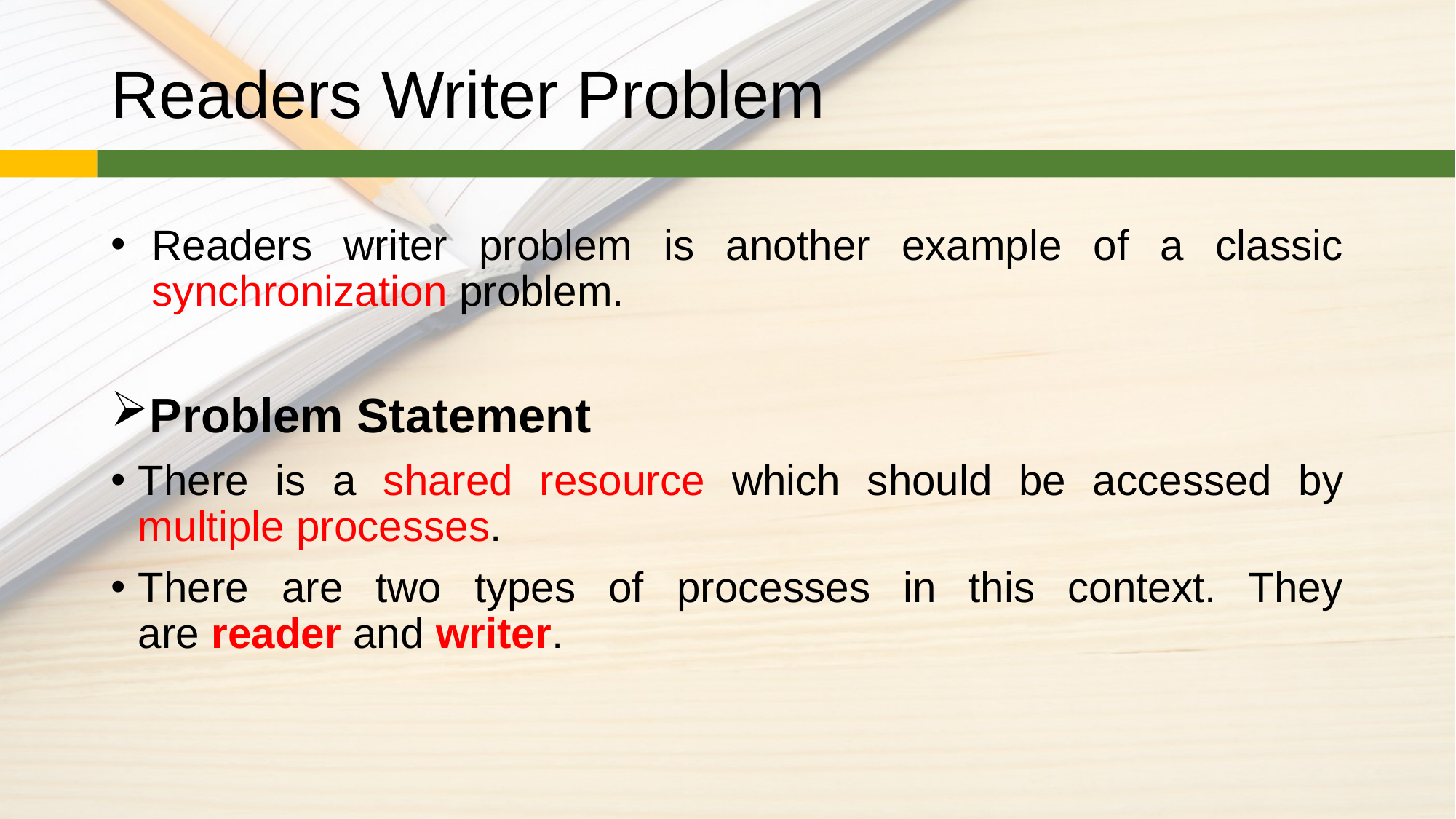

# Readers Writer Problem
Readers writer problem is another example of a classic synchronization problem.

Problem Statement
There is a shared resource which should be accessed by multiple processes.
There are two types of processes in this context. They are reader and writer.